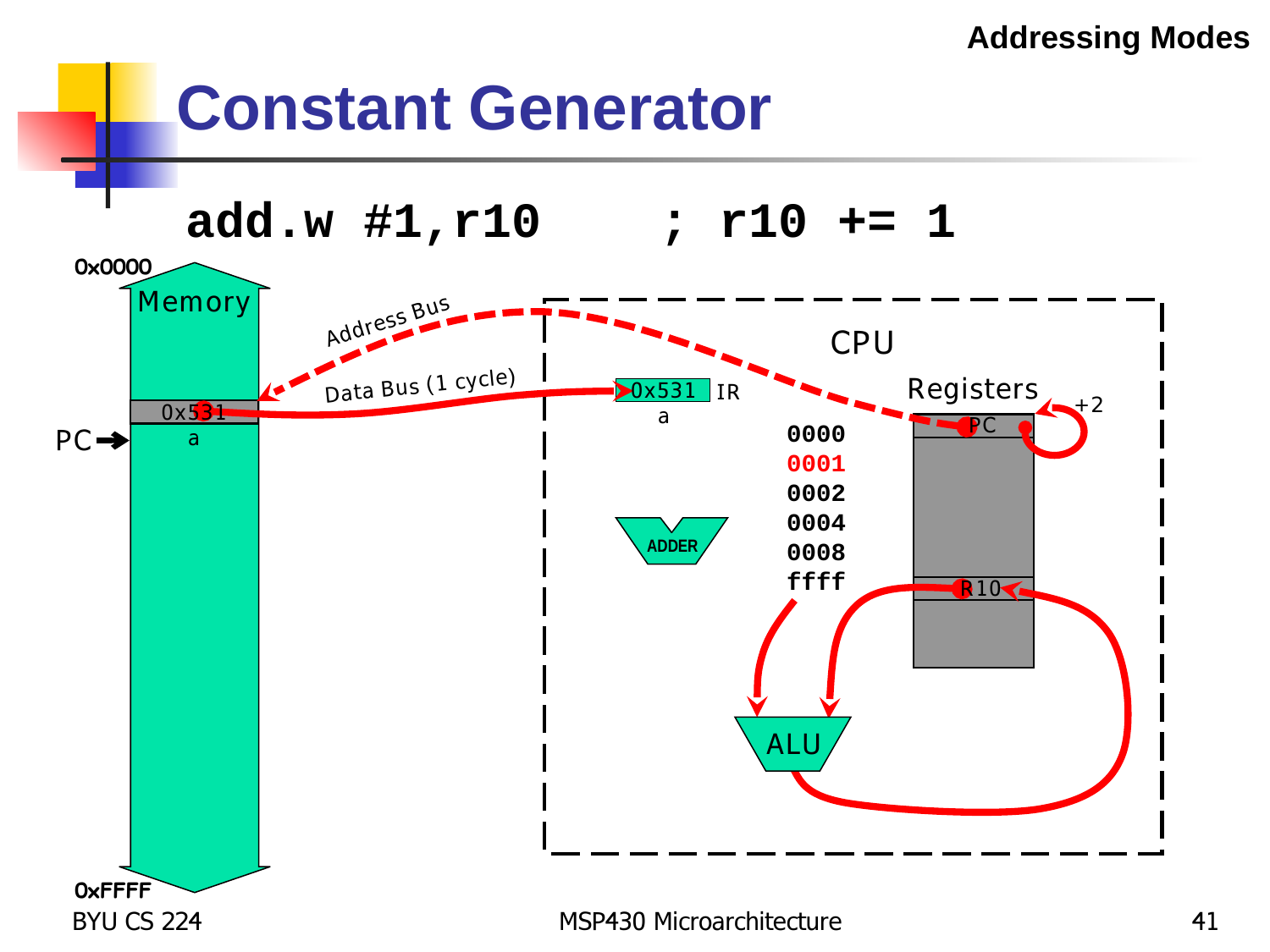

Addressing Modes
Constant Generator
add.w #1,r10    ; r10 += 1
0x0000

Memory
0xFFFF

Address Bus

CPU

PC
Registers
Data Bus (1 cycle)
0x531a

IR

PC

+2

0x531a

PC

0000
0001
0002
0004
0008
ffff

ADDER
R10

ALU
BYU CS 224
MSP430 Microarchitecture
41